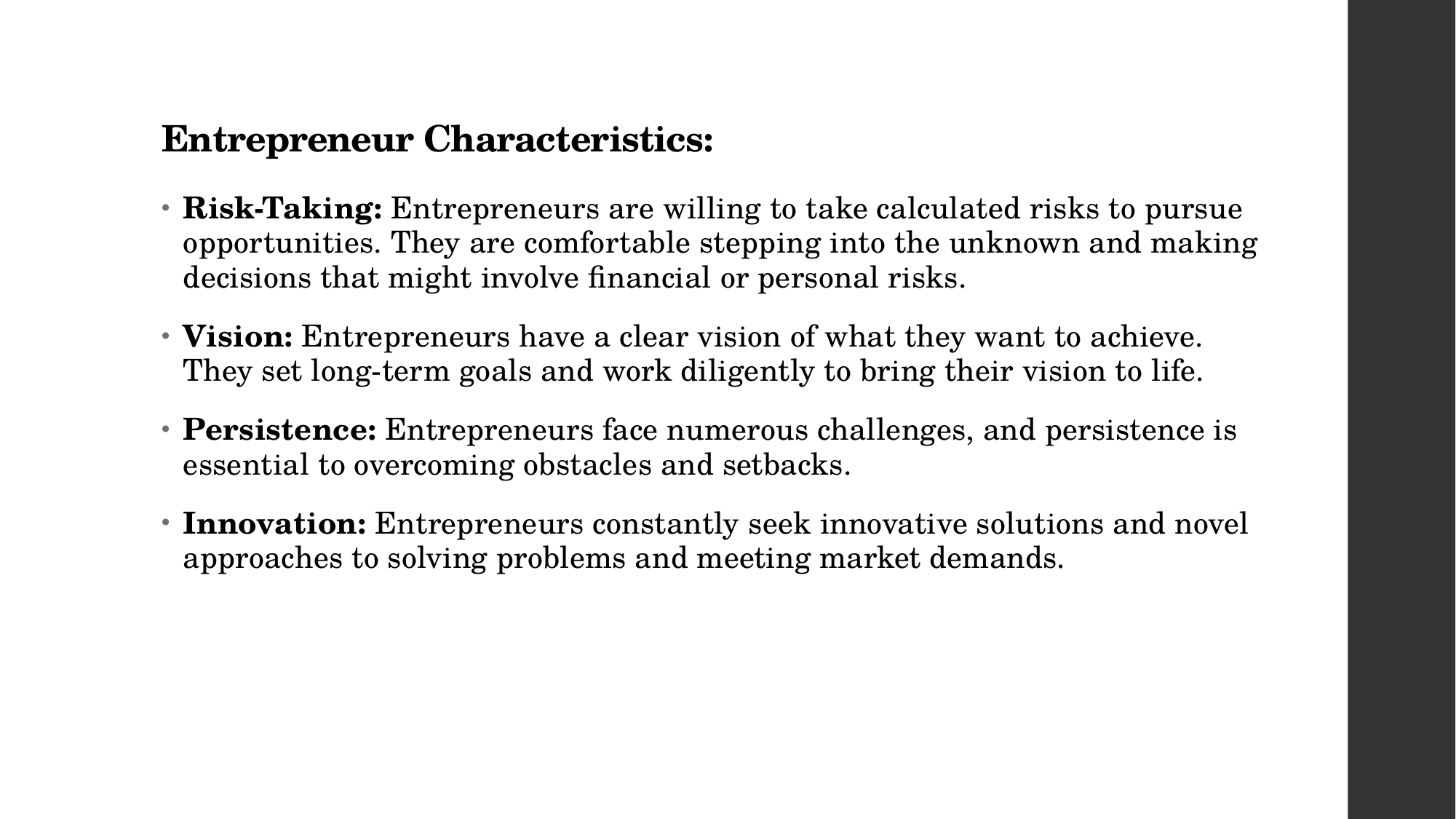

Entrepreneur Characteristics:
Risk-Taking: Entrepreneurs are willing to take calculated risks to pursue opportunities. They are comfortable stepping into the unknown and making decisions that might involve financial or personal risks.
Vision: Entrepreneurs have a clear vision of what they want to achieve. They set long-term goals and work diligently to bring their vision to life.
Persistence: Entrepreneurs face numerous challenges, and persistence is essential to overcoming obstacles and setbacks.
Innovation: Entrepreneurs constantly seek innovative solutions and novel approaches to solving problems and meeting market demands.